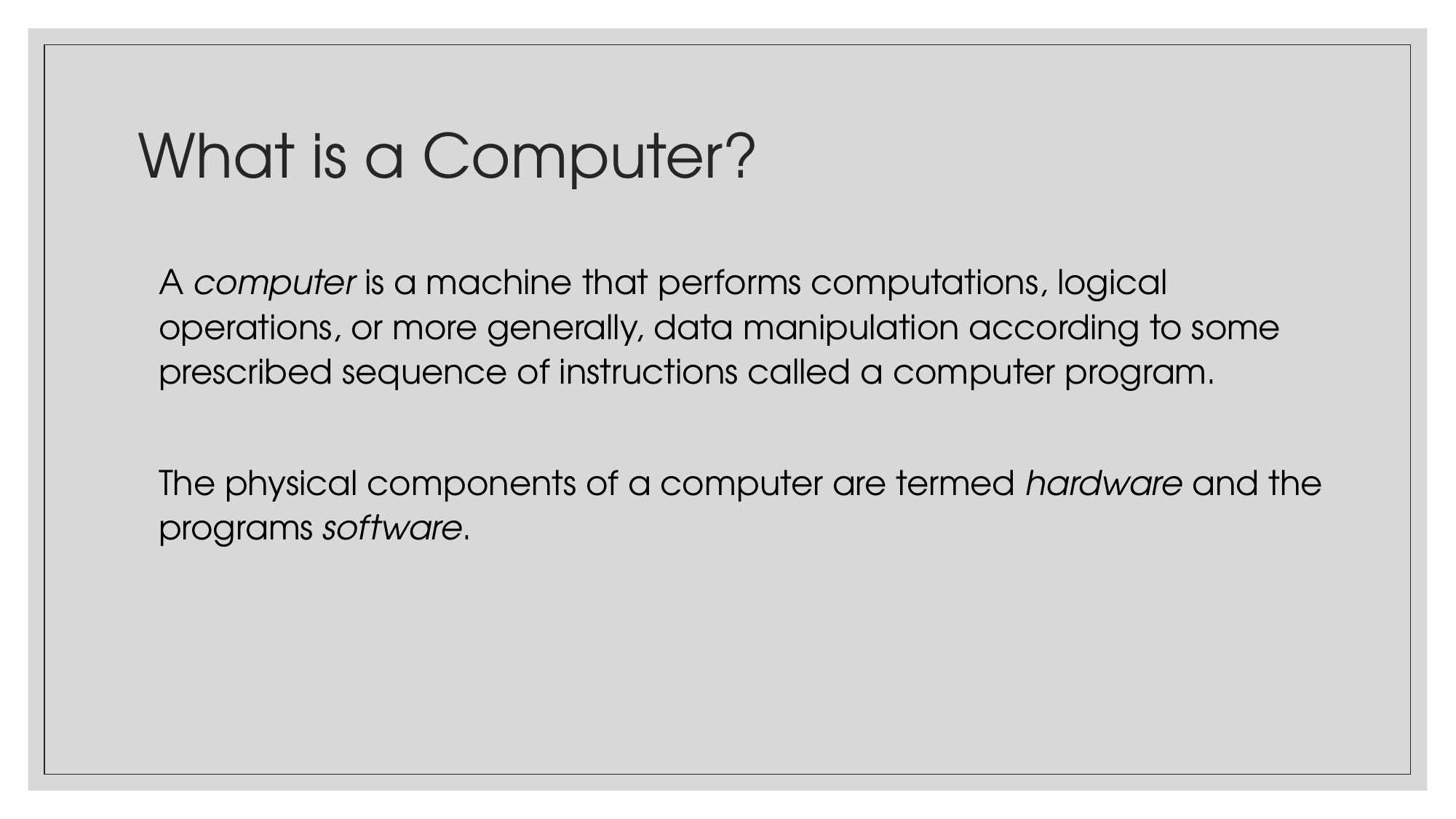

# What is a Computer?
	A computer is a machine that performs computations, logical operations, or more generally, data manipulation according to some prescribed sequence of instructions called a computer program.

 	The physical components of a computer are termed hardware and the programs software.